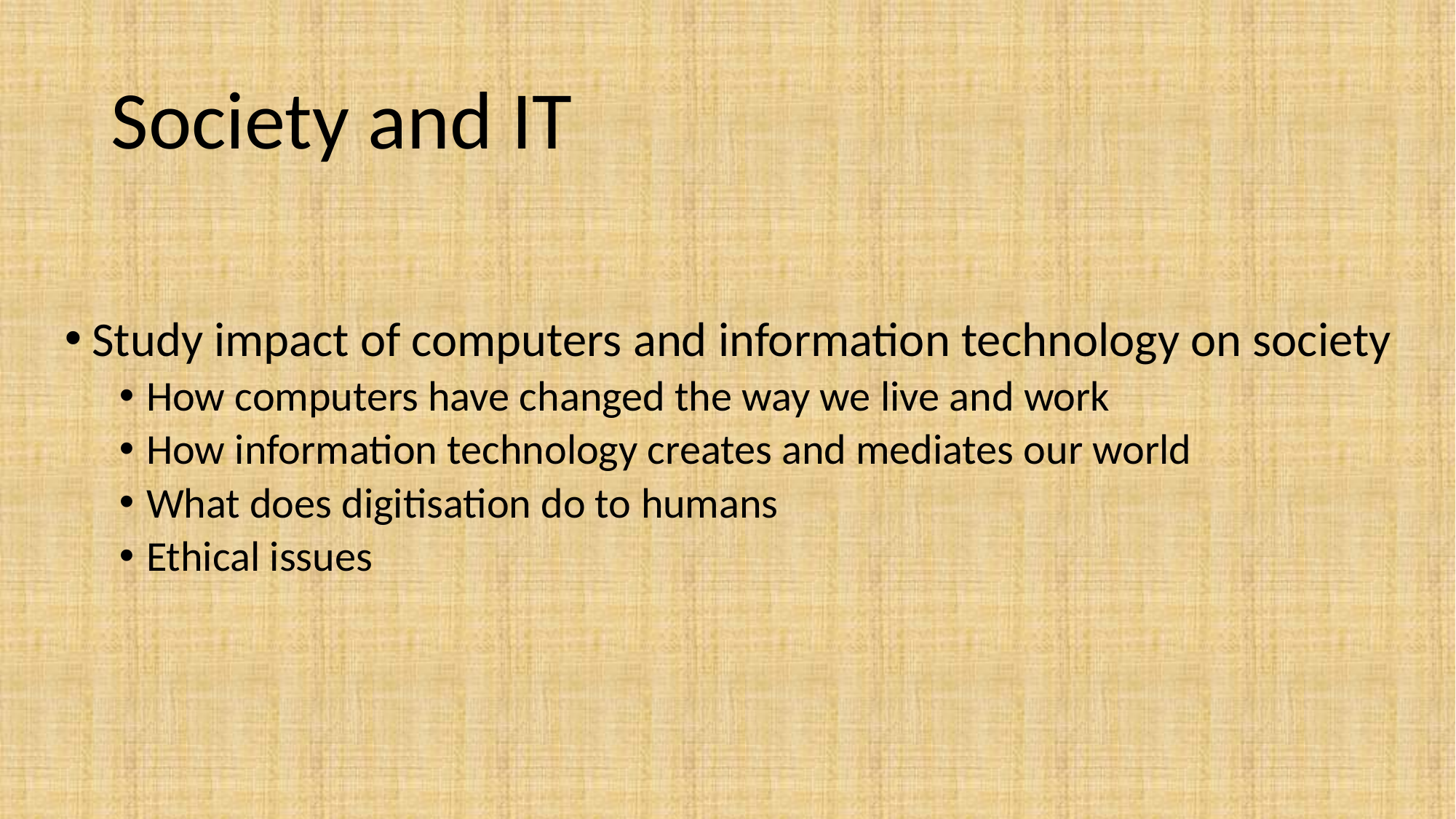

# Society and IT
Study impact of computers and information technology on society
How computers have changed the way we live and work
How information technology creates and mediates our world
What does digitisation do to humans
Ethical issues